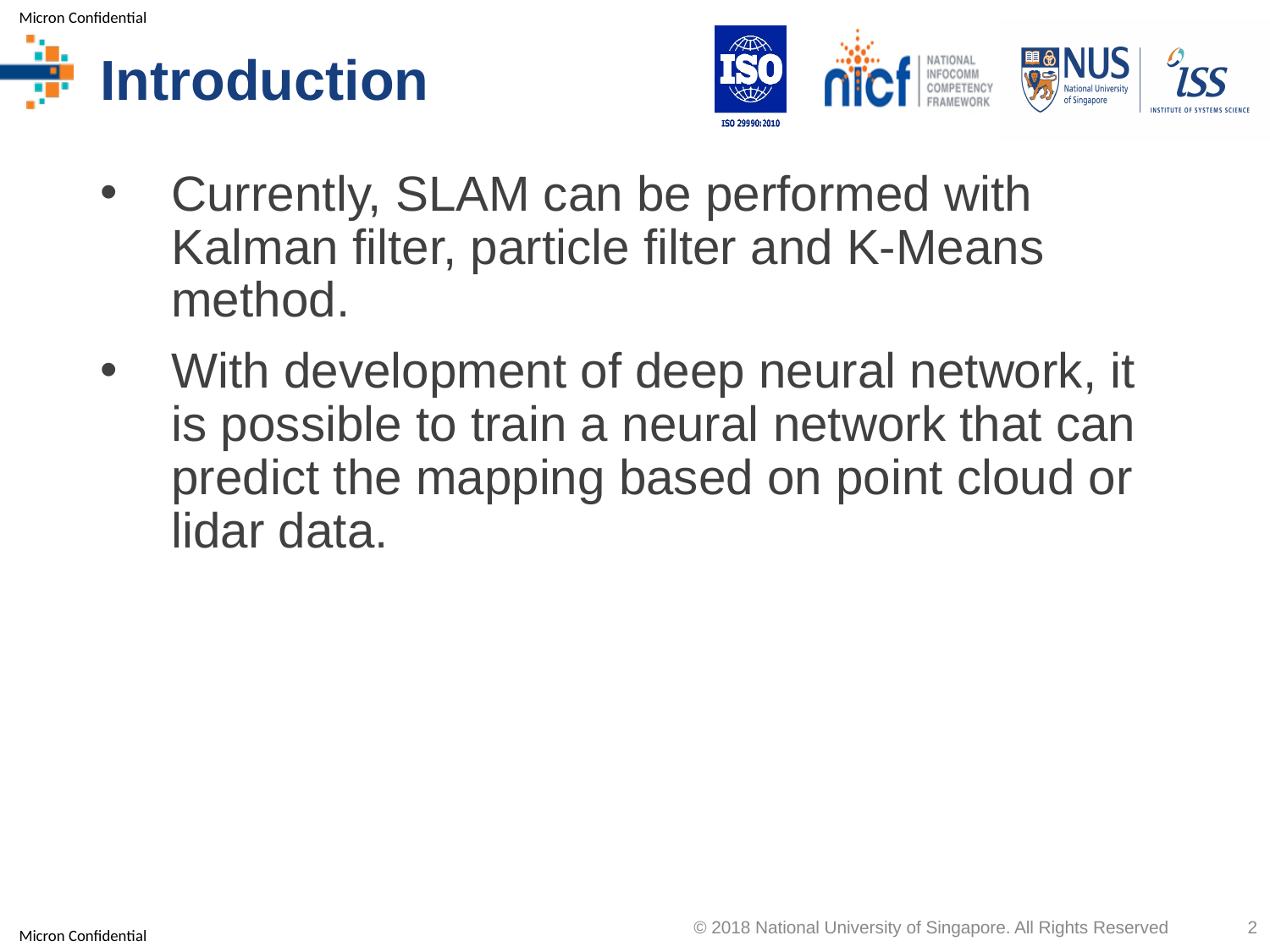

# Introduction
Currently, SLAM can be performed with Kalman filter, particle filter and K-Means method.
With development of deep neural network, it is possible to train a neural network that can predict the mapping based on point cloud or lidar data.
© 2018 National University of Singapore. All Rights Reserved
2